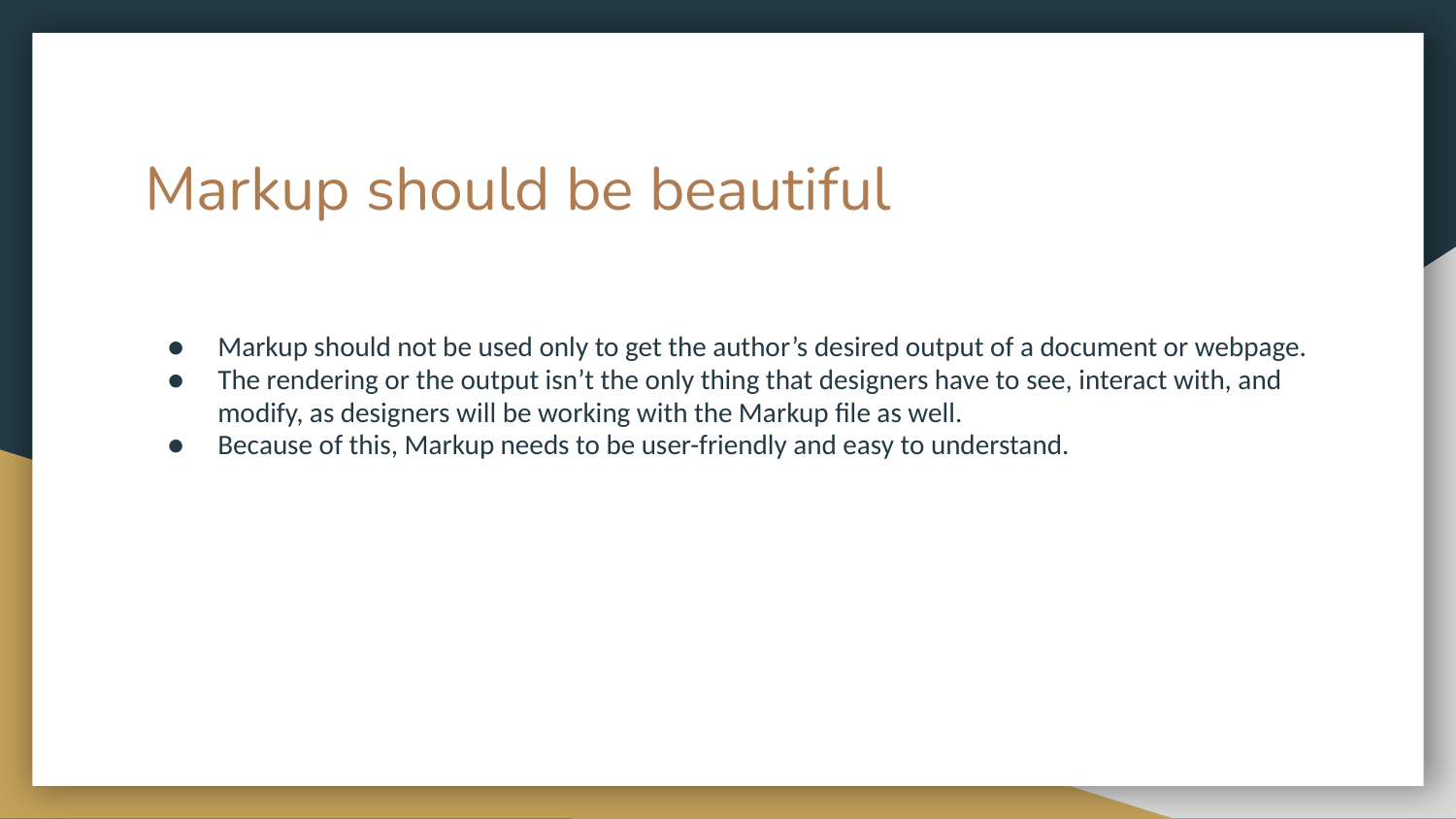

# Markup should be beautiful
Markup should not be used only to get the author’s desired output of a document or webpage.
The rendering or the output isn’t the only thing that designers have to see, interact with, and modify, as designers will be working with the Markup file as well.
Because of this, Markup needs to be user-friendly and easy to understand.